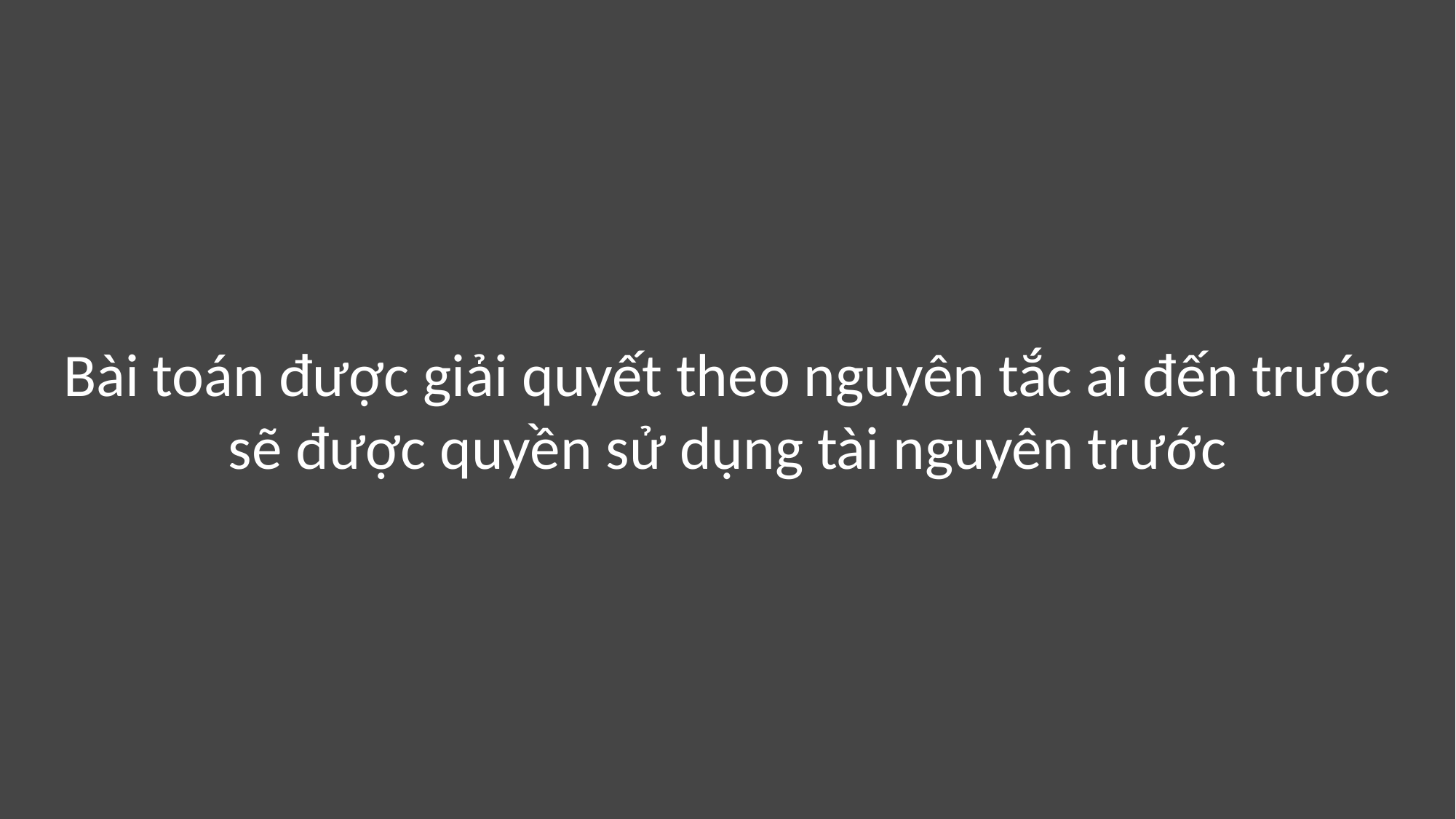

Bài toán được giải quyết theo nguyên tắc ai đến trước sẽ được quyền sử dụng tài nguyên trước